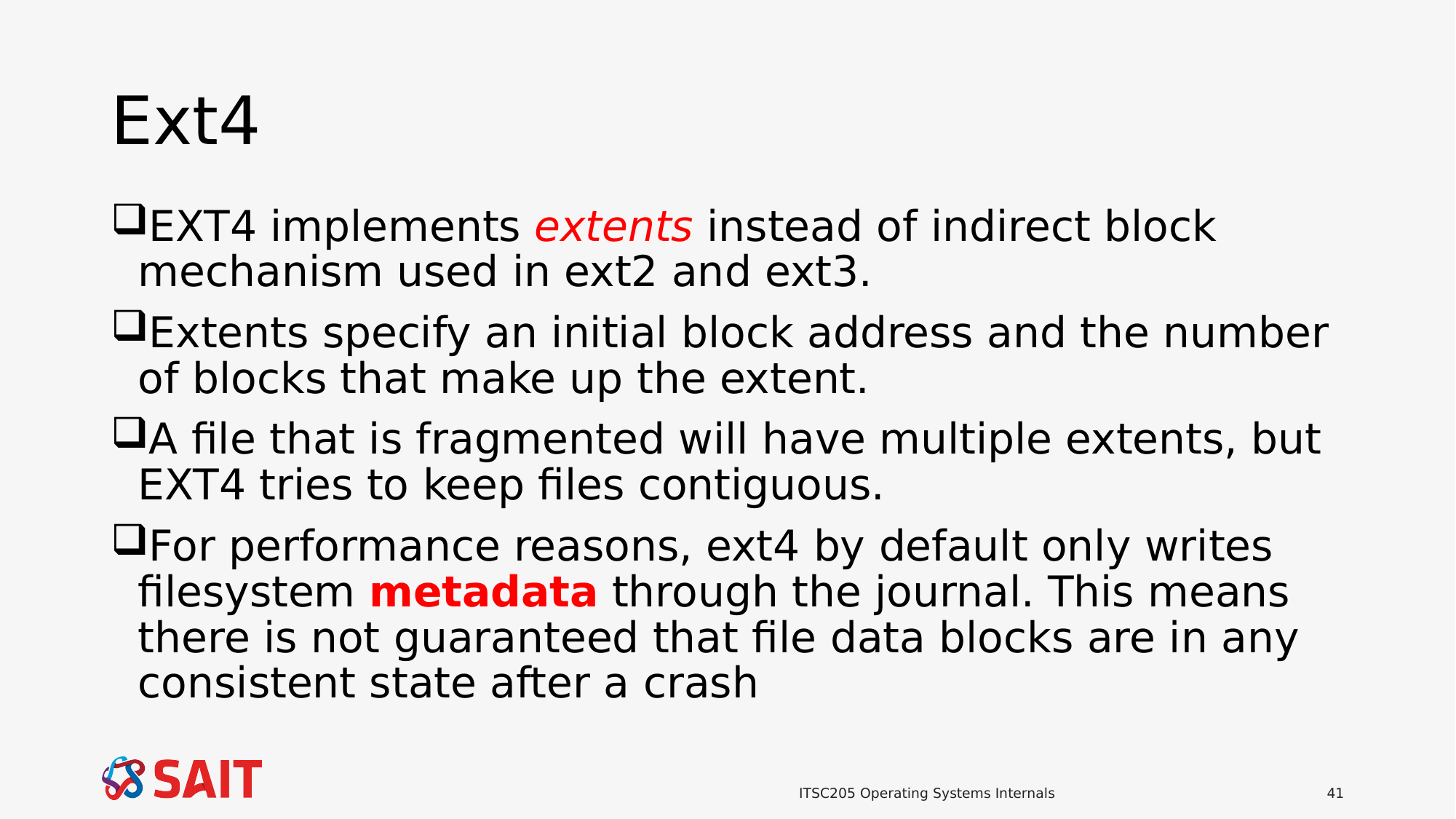

# Ext4
EXT4 implements extents instead of indirect block mechanism used in ext2 and ext3.
Extents specify an initial block address and the number of blocks that make up the extent.
A file that is fragmented will have multiple extents, but EXT4 tries to keep files contiguous.
For performance reasons, ext4 by default only writes filesystem metadata through the journal. This means there is not guaranteed that file data blocks are in any consistent state after a crash
ITSC205 Operating Systems Internals
41